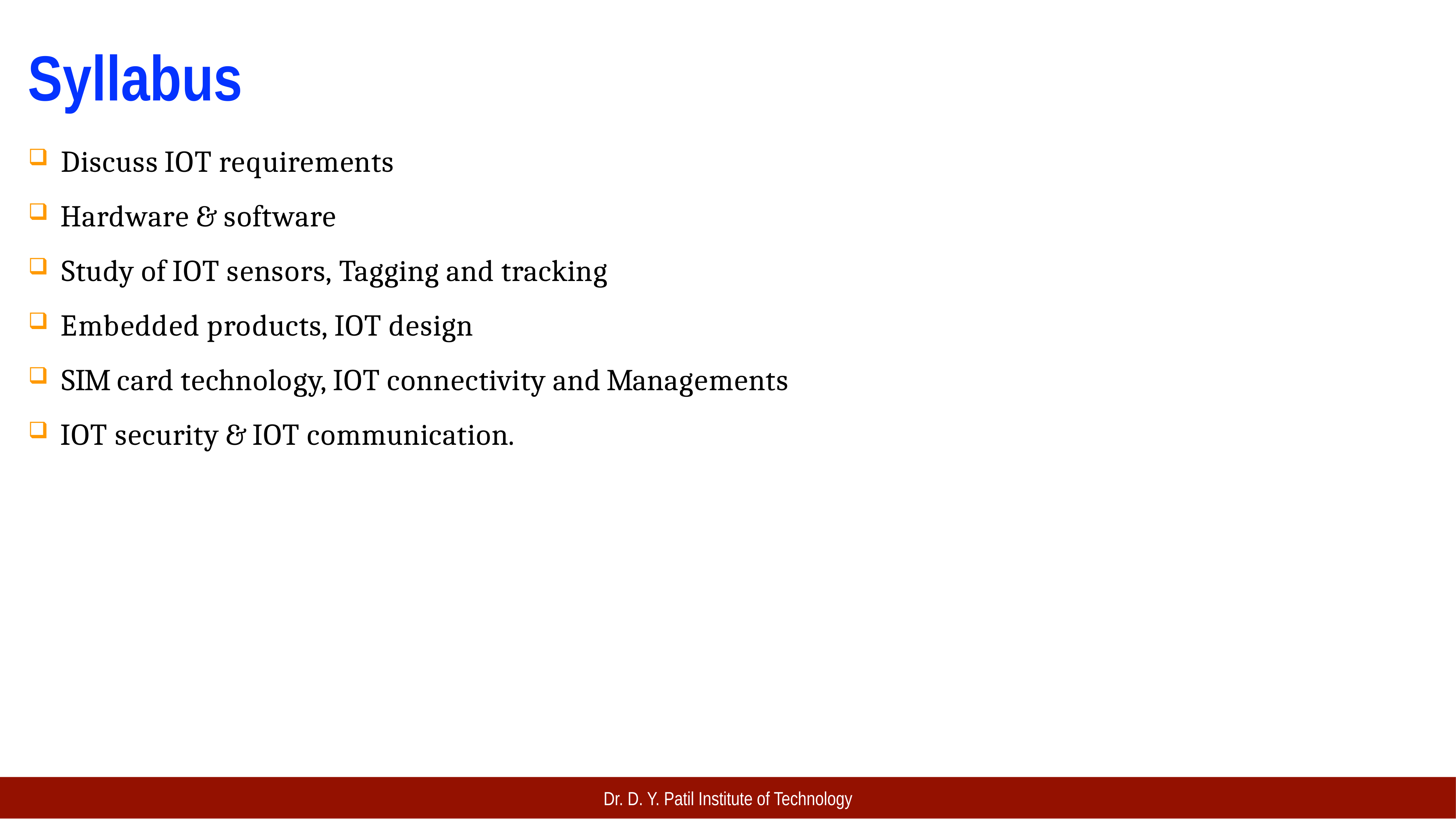

Syllabus
Discuss IOT requirements
Hardware & software
Study of IOT sensors, Tagging and tracking
Embedded products, IOT design
SIM card technology, IOT connectivity and Managements
IOT security & IOT communication.